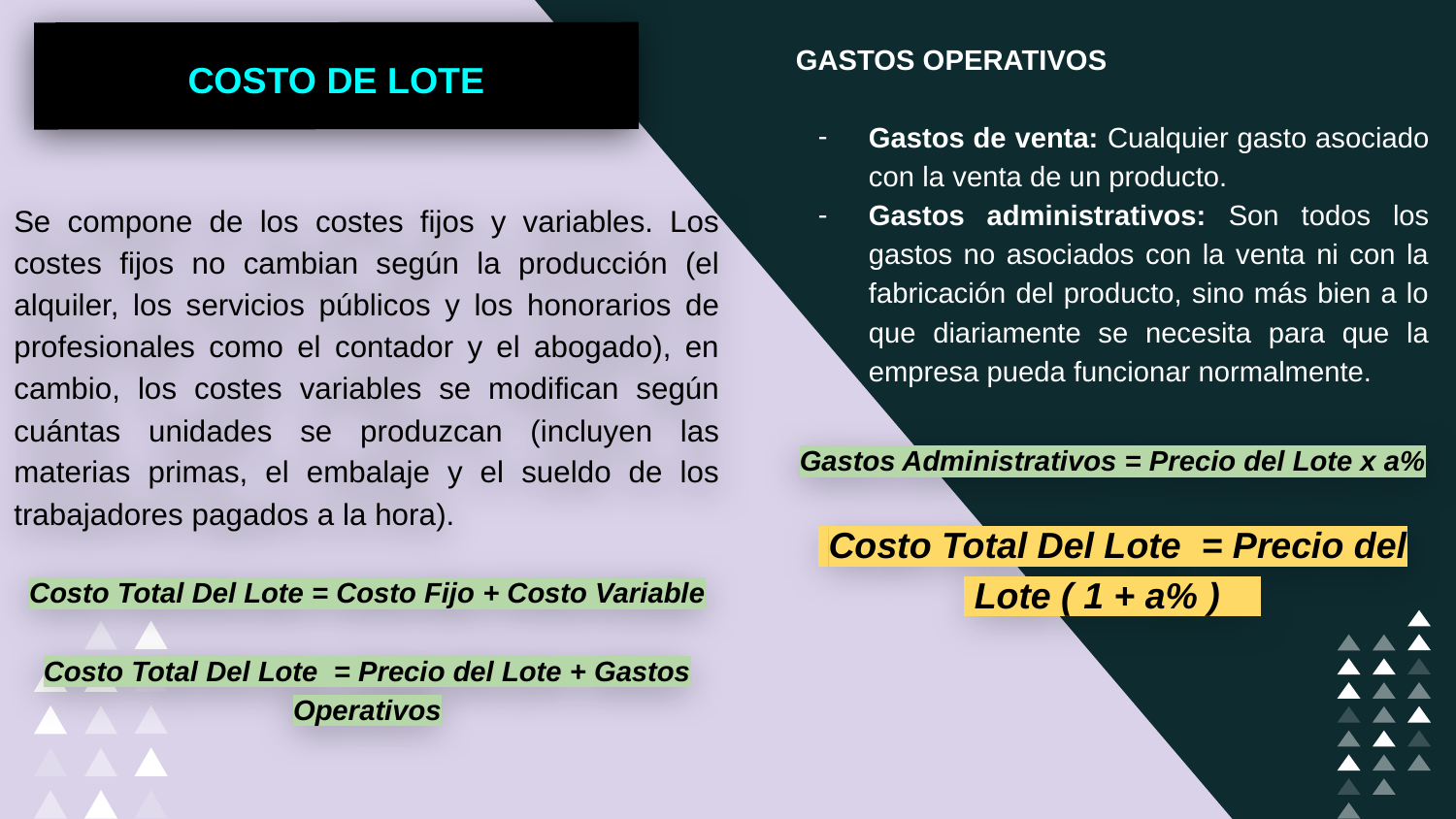

GASTOS OPERATIVOS

Gastos de venta: Cualquier gasto asociado con la venta de un producto.
Gastos administrativos: Son todos los gastos no asociados con la venta ni con la fabricación del producto, sino más bien a lo que diariamente se necesita para que la empresa pueda funcionar normalmente.

COSTO DE LOTE
Se compone de los costes fijos y variables. Los costes fijos no cambian según la producción (el alquiler, los servicios públicos y los honorarios de profesionales como el contador y el abogado), en cambio, los costes variables se modifican según cuántas unidades se produzcan (incluyen las materias primas, el embalaje y el sueldo de los trabajadores pagados a la hora).

Costo Total Del Lote = Costo Fijo + Costo Variable

Costo Total Del Lote  = Precio del Lote + Gastos Operativos

Gastos Administrativos = Precio del Lote x a%

 Costo Total Del Lote  = Precio del
 Lote ( 1 + a% ) i